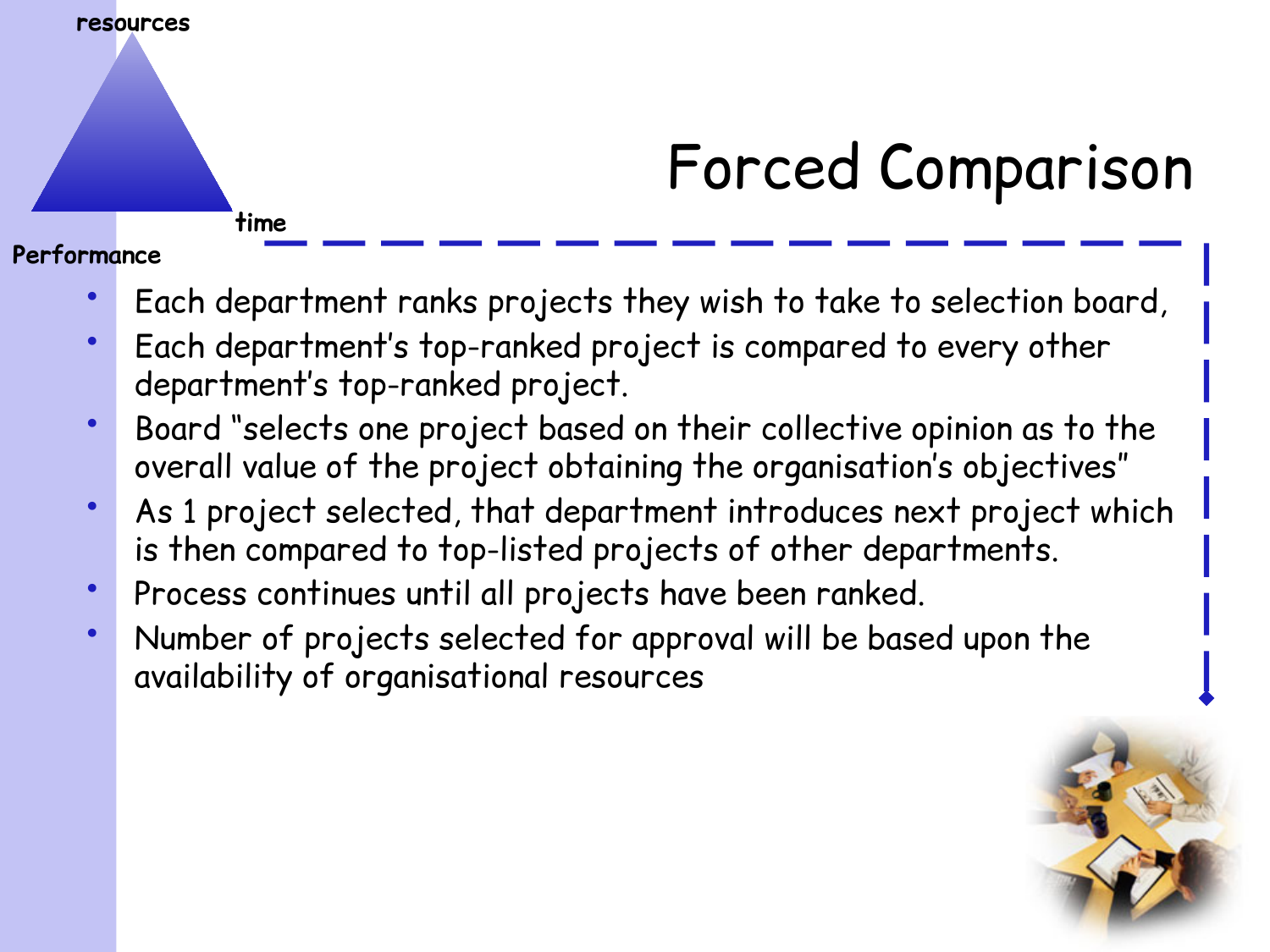

# Forced Comparison
Each department ranks projects they wish to take to selection board,
Each department’s top-ranked project is compared to every other department’s top-ranked project.
Board “selects one project based on their collective opinion as to the overall value of the project obtaining the organisation’s objectives”
As 1 project selected, that department introduces next project which is then compared to top-listed projects of other departments.
Process continues until all projects have been ranked.
Number of projects selected for approval will be based upon the availability of organisational resources